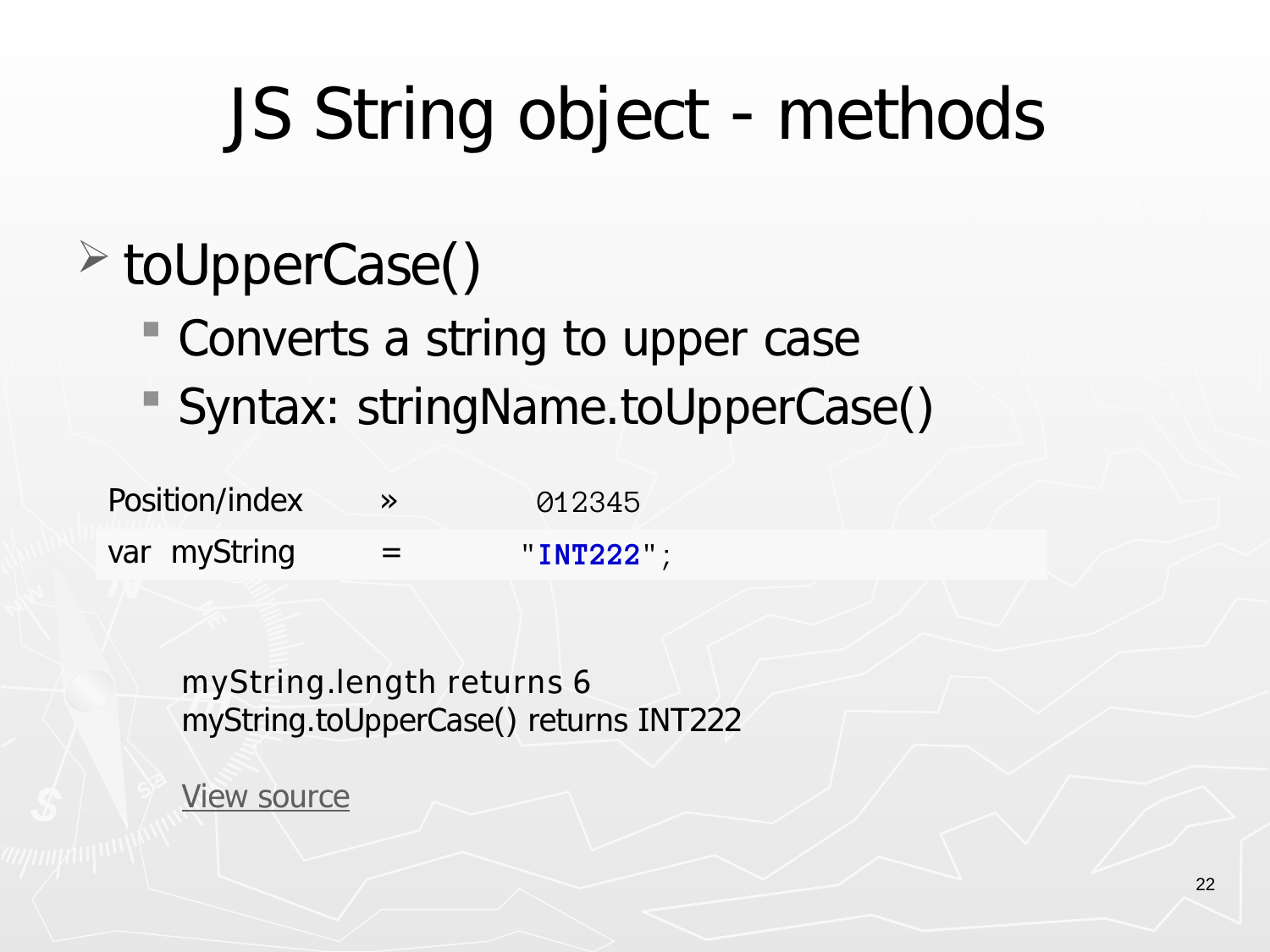

# JS String object - methods
toUpperCase()
Converts a string to upper case
Syntax: stringName.toUpperCase()

| Position/index | » | 012345 |  |
| --- | --- | --- | --- |
| var myString | = | "INT222"; |  |
myString.length returns 6
myString.toUpperCase() returns INT222

View source
22